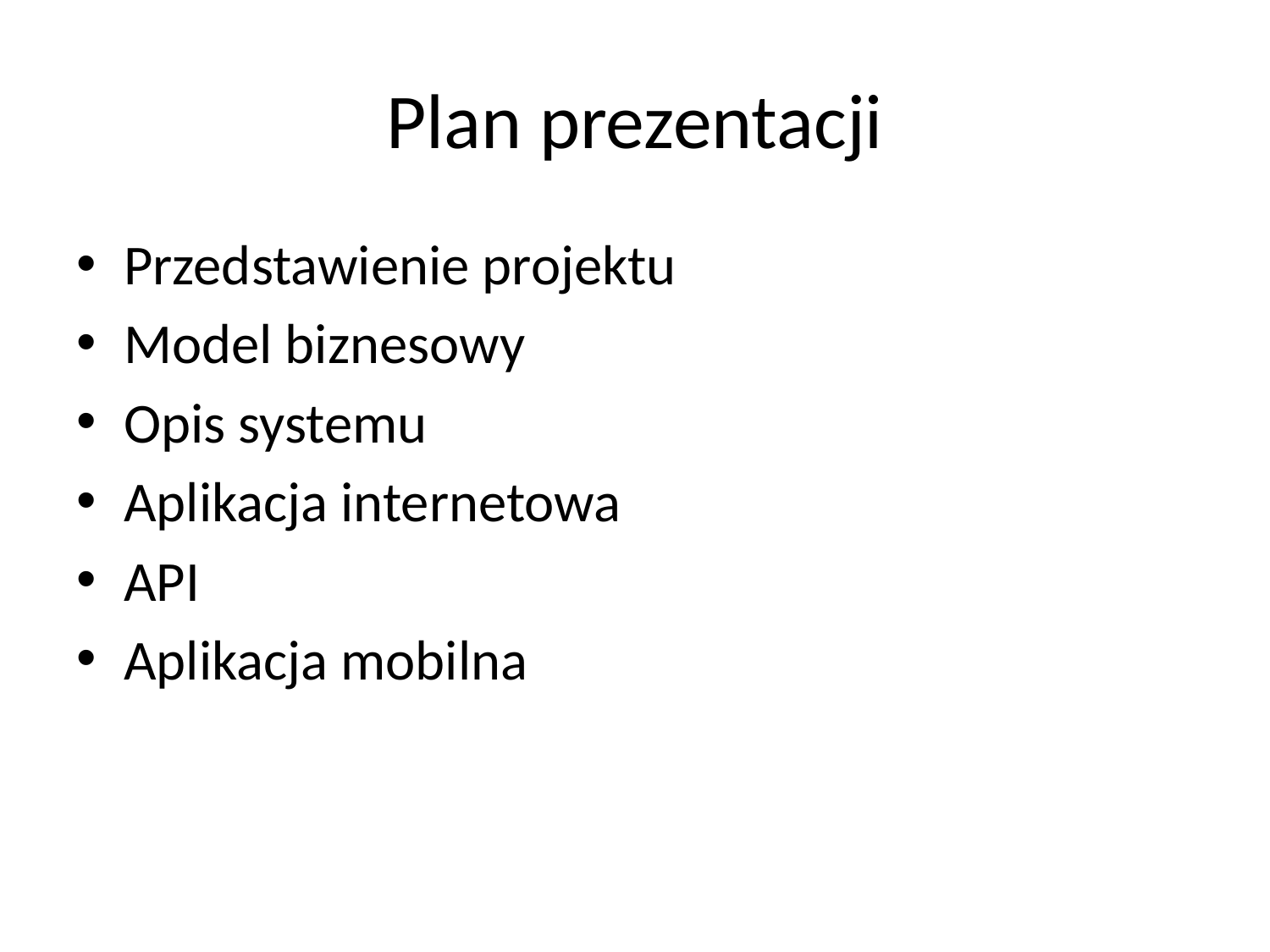

# Plan prezentacji
Przedstawienie projektu
Model biznesowy
Opis systemu
Aplikacja internetowa
API
Aplikacja mobilna